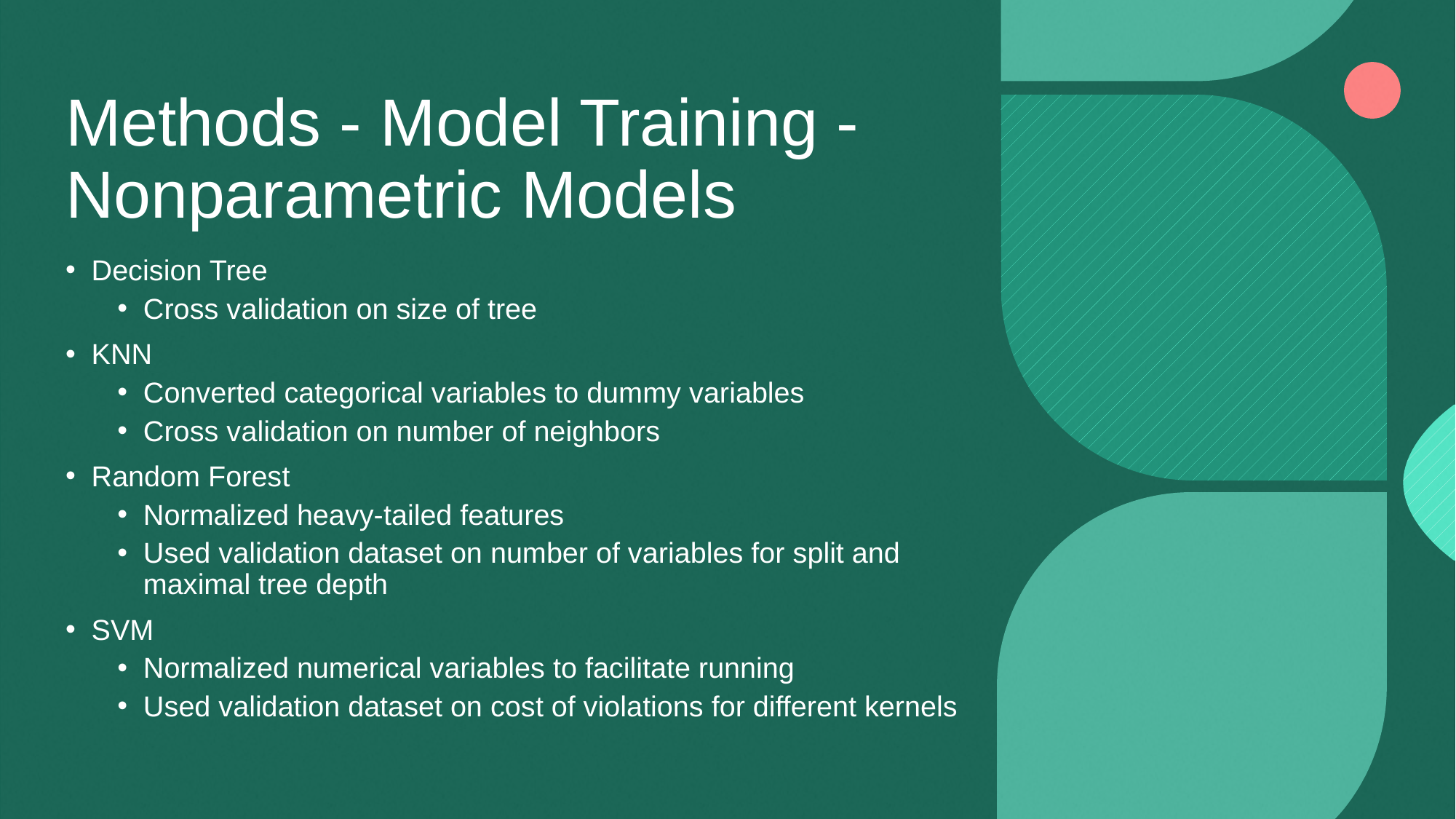

# Methods - Model Training - Nonparametric Models
Decision Tree
Cross validation on size of tree
KNN
Converted categorical variables to dummy variables
Cross validation on number of neighbors
Random Forest
Normalized heavy-tailed features
Used validation dataset on number of variables for split and maximal tree depth
SVM
Normalized numerical variables to facilitate running
Used validation dataset on cost of violations for different kernels